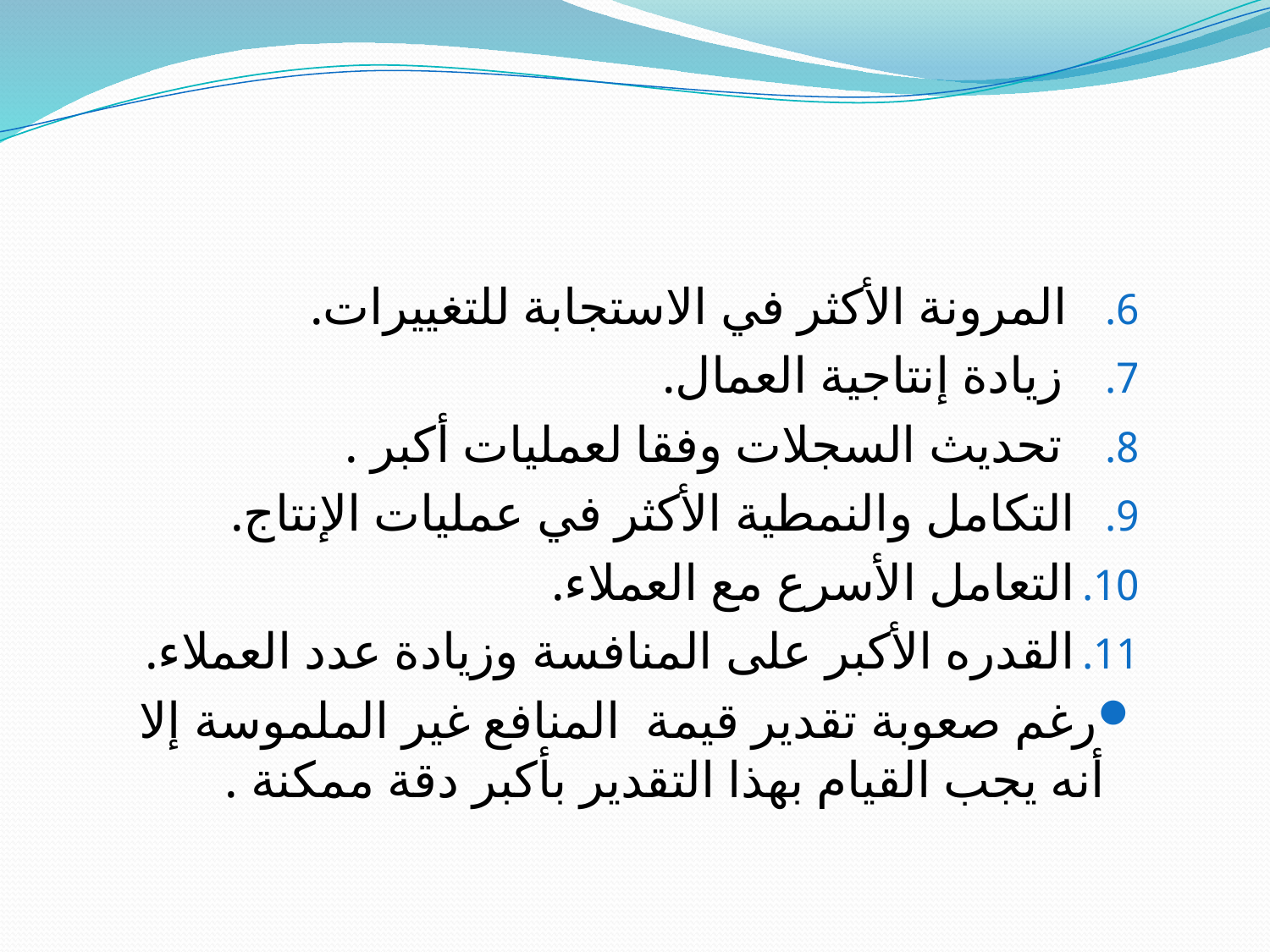

#
المرونة الأكثر في الاستجابة للتغييرات.
 زيادة إنتاجية العمال.
 تحديث السجلات وفقا لعمليات أكبر .
التكامل والنمطية الأكثر في عمليات الإنتاج.
التعامل الأسرع مع العملاء.
القدره الأكبر على المنافسة وزيادة عدد العملاء.
رغم صعوبة تقدير قيمة  المنافع غير الملموسة إلا أنه يجب القيام بهذا التقدير بأكبر دقة ممكنة .